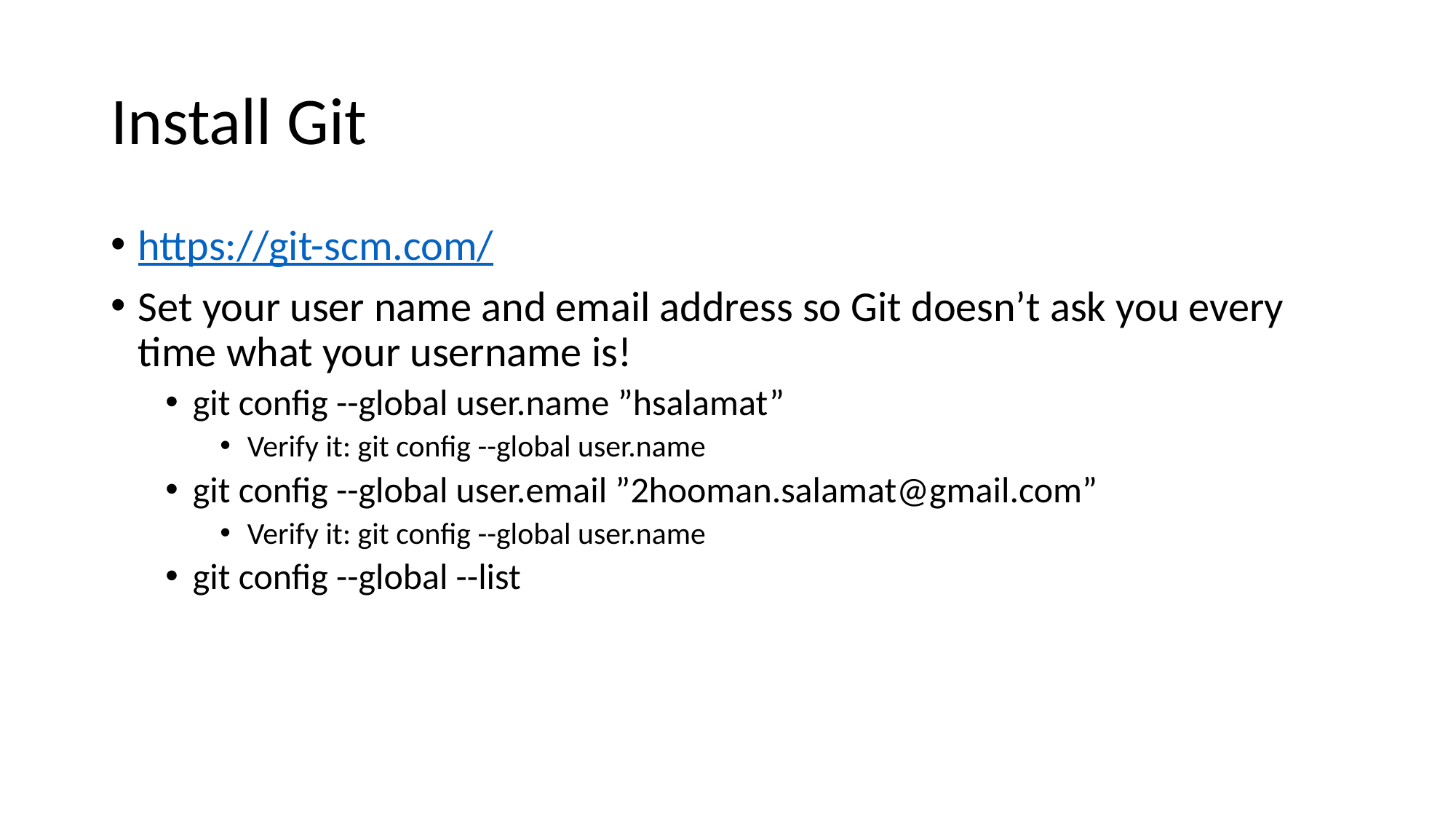

# Install Git
https://git-scm.com/
Set your user name and email address so Git doesn’t ask you every time what your username is!
git config --global user.name ”hsalamat”
Verify it: git config --global user.name
git config --global user.email ”2hooman.salamat@gmail.com”
Verify it: git config --global user.name
git config --global --list